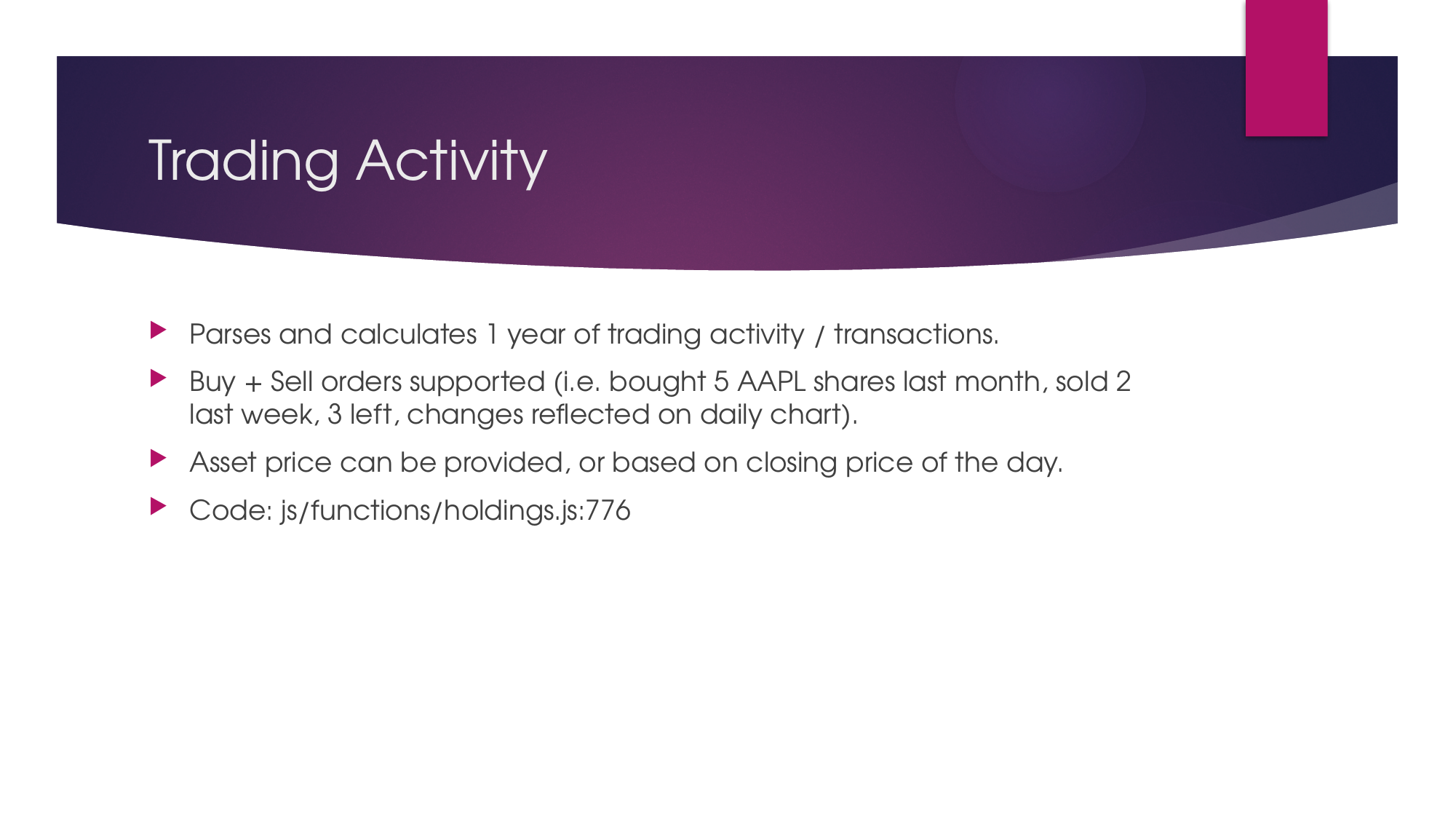

# Trading Activity
Parses and calculates 1 year of trading activity / transactions.
Buy + Sell orders supported (i.e. bought 5 AAPL shares last month, sold 2 last week, 3 left, changes reflected on daily chart).
Asset price can be provided, or based on closing price of the day.
Code: js/functions/holdings.js:776